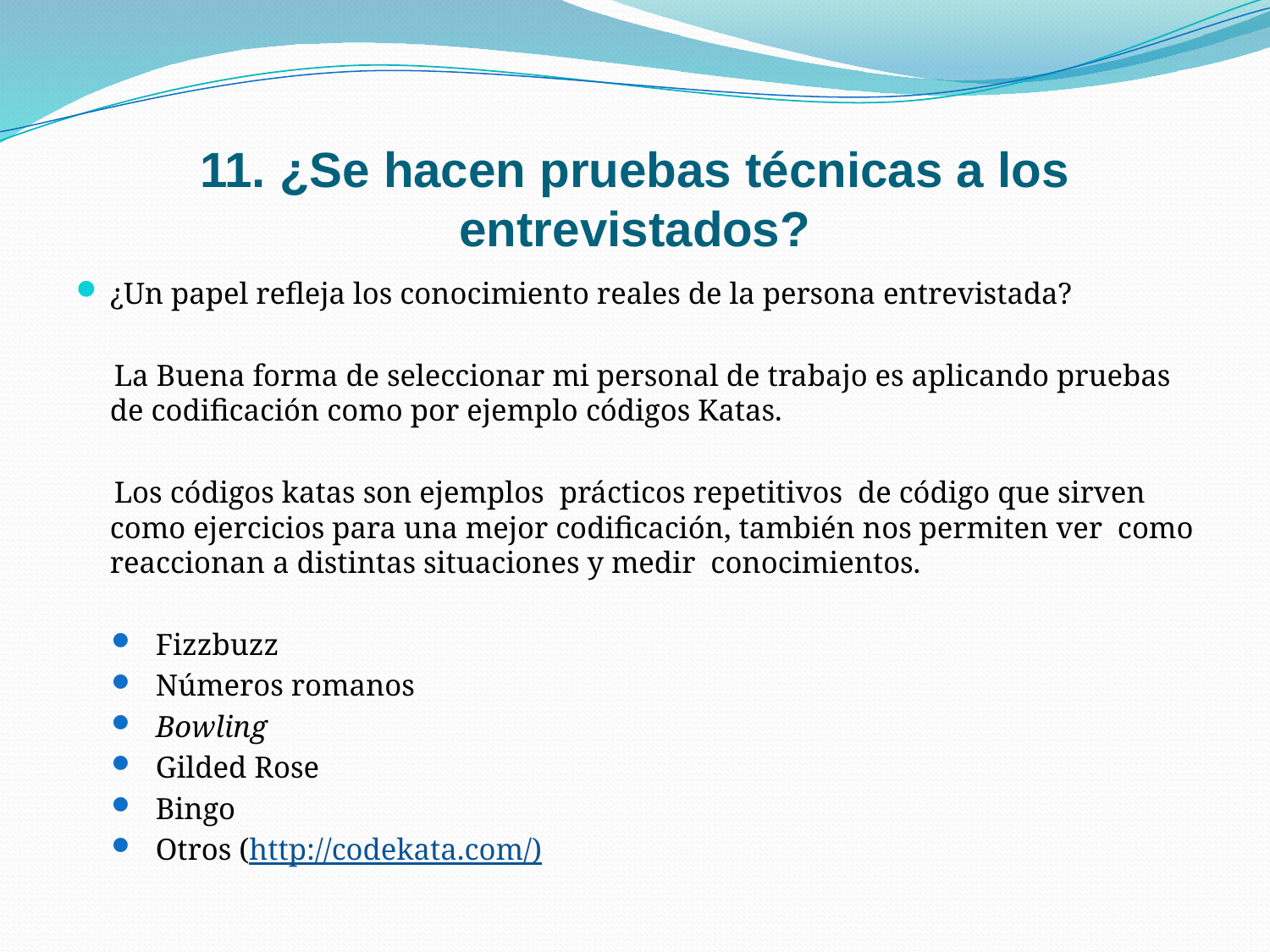

# 11. ¿Se hacen pruebas técnicas a los entrevistados?
¿Un papel refleja los conocimiento reales de la persona entrevistada?

     La Buena forma de seleccionar mi personal de trabajo es aplicando pruebas de codificación como por ejemplo códigos Katas.

     Los códigos katas son ejemplos  prácticos repetitivos  de código que sirven como ejercicios para una mejor codificación, también nos permiten ver  como reaccionan a distintas situaciones y medir  conocimientos.

Fizzbuzz
Números romanos
Bowling
Gilded Rose
Bingo
Otros (http://codekata.com/)